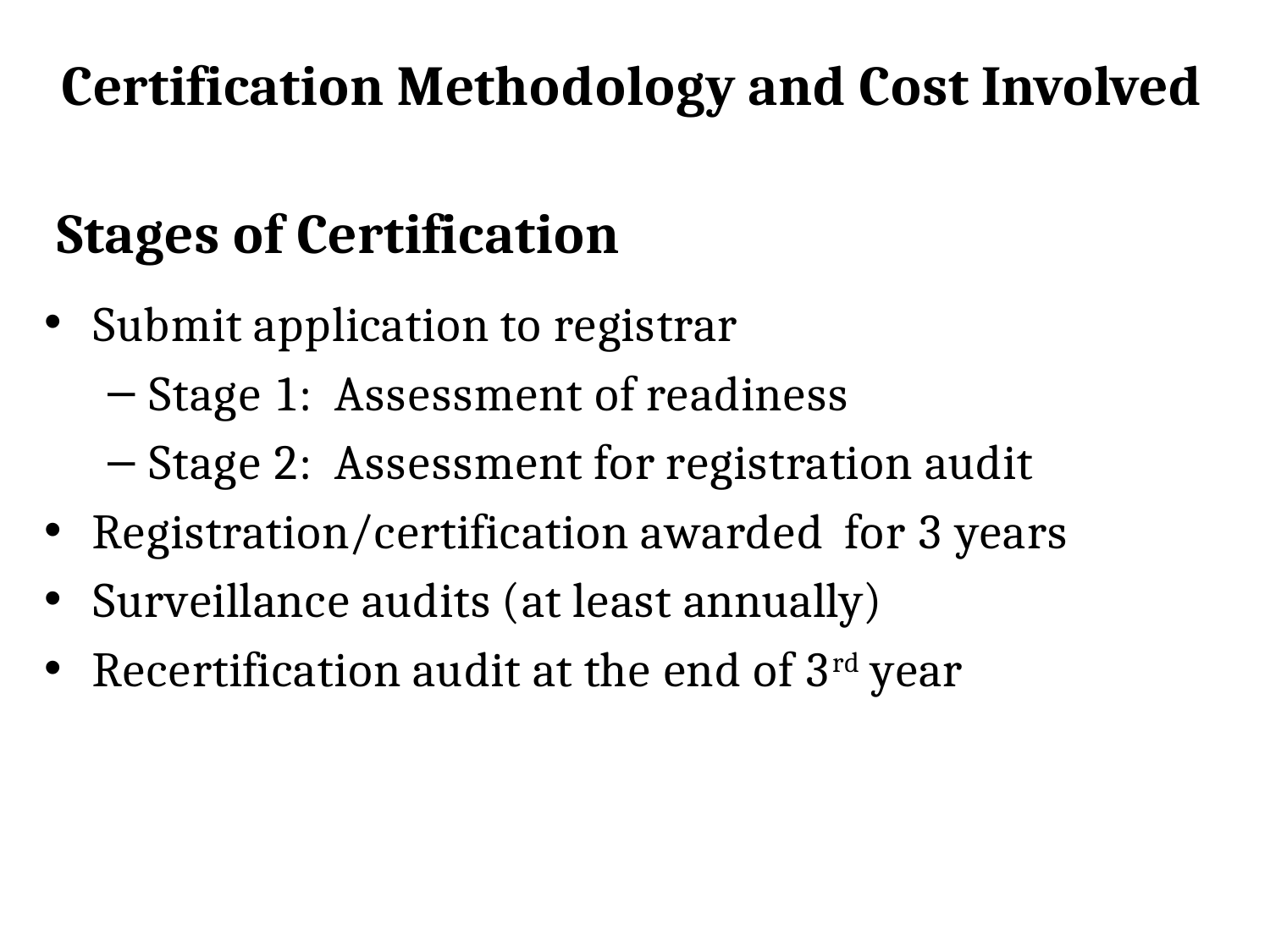

# Certification Methodology and Cost Involved
Stages of Certification
Submit application to registrar
Stage 1:  Assessment of readiness
Stage 2:  Assessment for registration audit
Registration/certification awarded  for 3 years
Surveillance audits (at least annually)
Recertification audit at the end of 3rd year